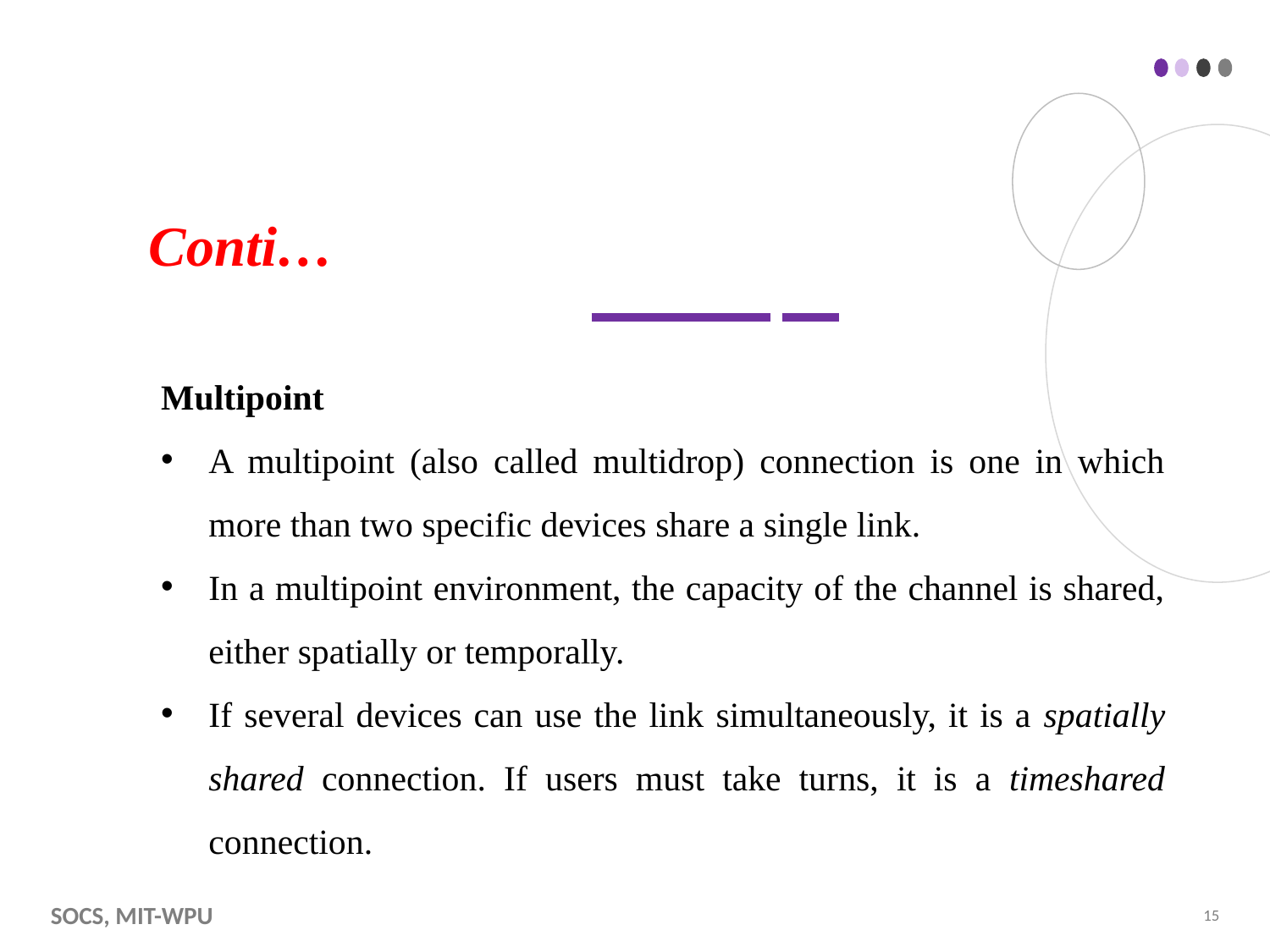

# Conti…

Multipoint
A multipoint (also called multidrop) connection is one in which more than two specific devices share a single link.
In a multipoint environment, the capacity of the channel is shared, either spatially or temporally.
If several devices can use the link simultaneously, it is a spatially shared connection. If users must take turns, it is a timeshared connection.
SOCS, MIT-WPU
15